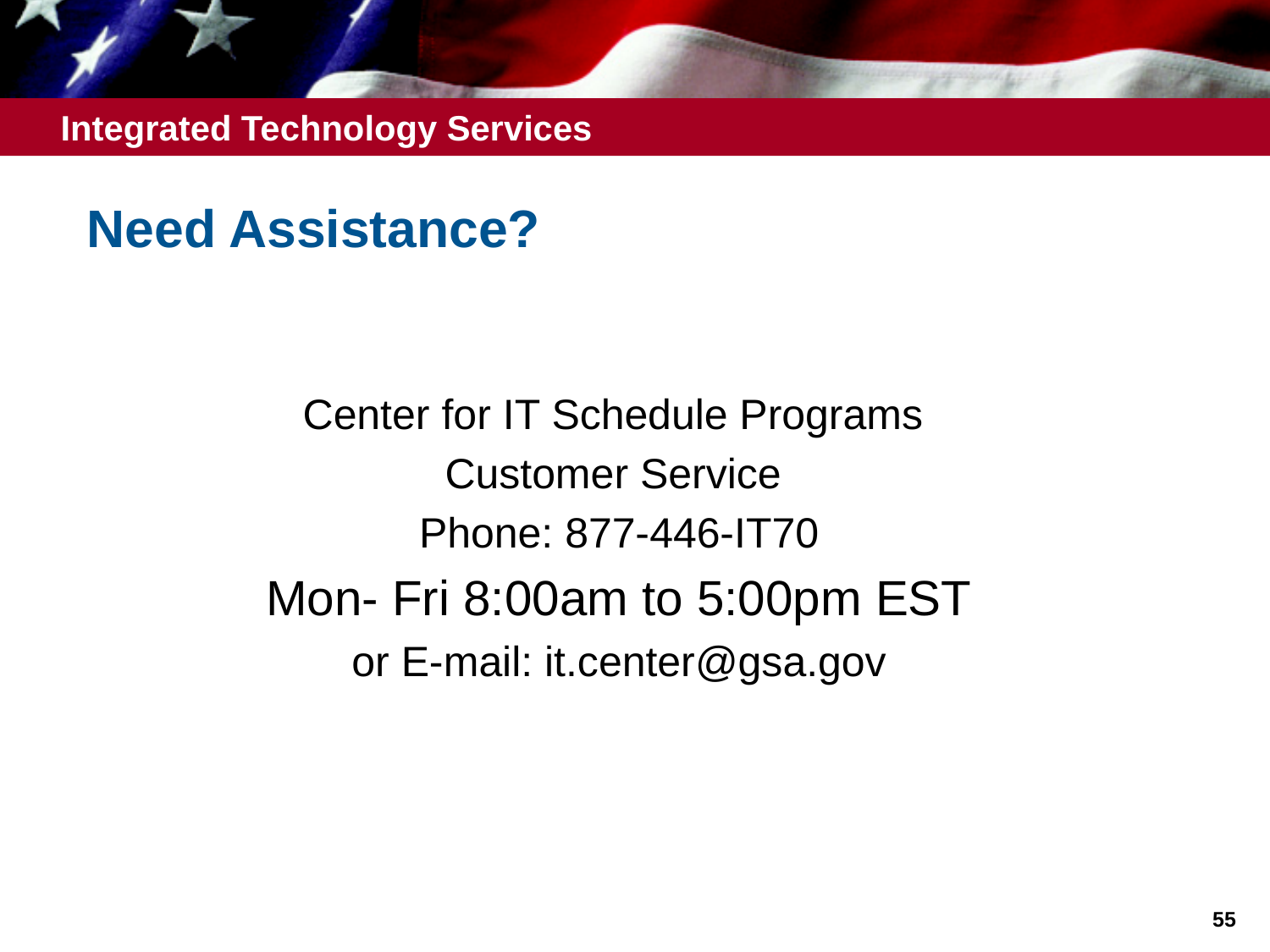

# Need Assistance?

Center for IT Schedule Programs
Customer Service
Phone: 877-446-IT70
Mon- Fri 8:00am to 5:00pm EST
or E-mail: it.center@gsa.gov

55